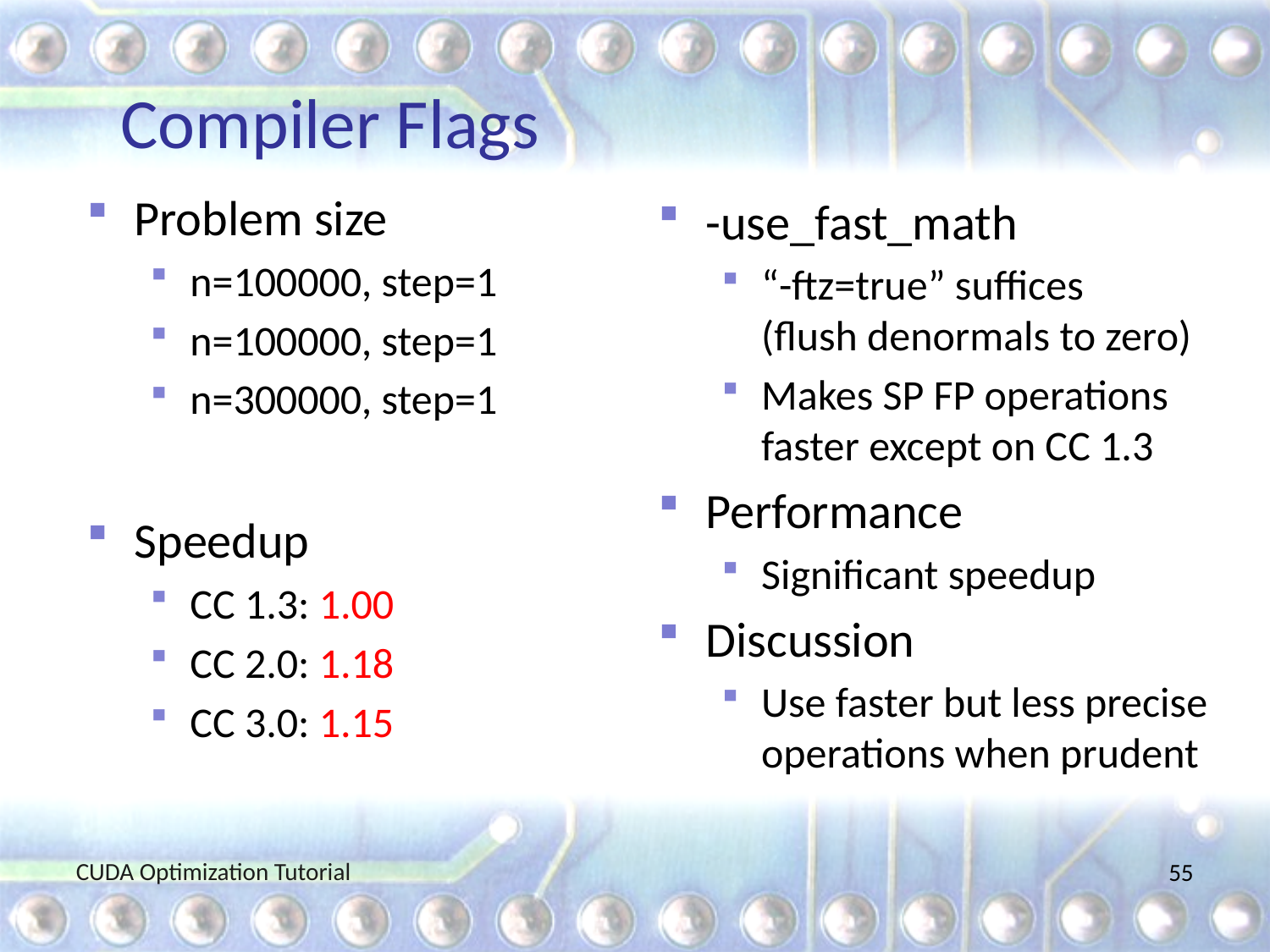

# Compiler Flags
Problem size
n=100000, step=1
n=100000, step=1
n=300000, step=1

Speedup
CC 1.3: 1.00
CC 2.0: 1.18
CC 3.0: 1.15
-use_fast_math
“-ftz=true” suffices
(flush denormals to zero)
Makes SP FP operations
faster except on CC 1.3
Performance
Significant speedup
Discussion
Use faster but less precise operations when prudent
CUDA Optimization Tutorial
55